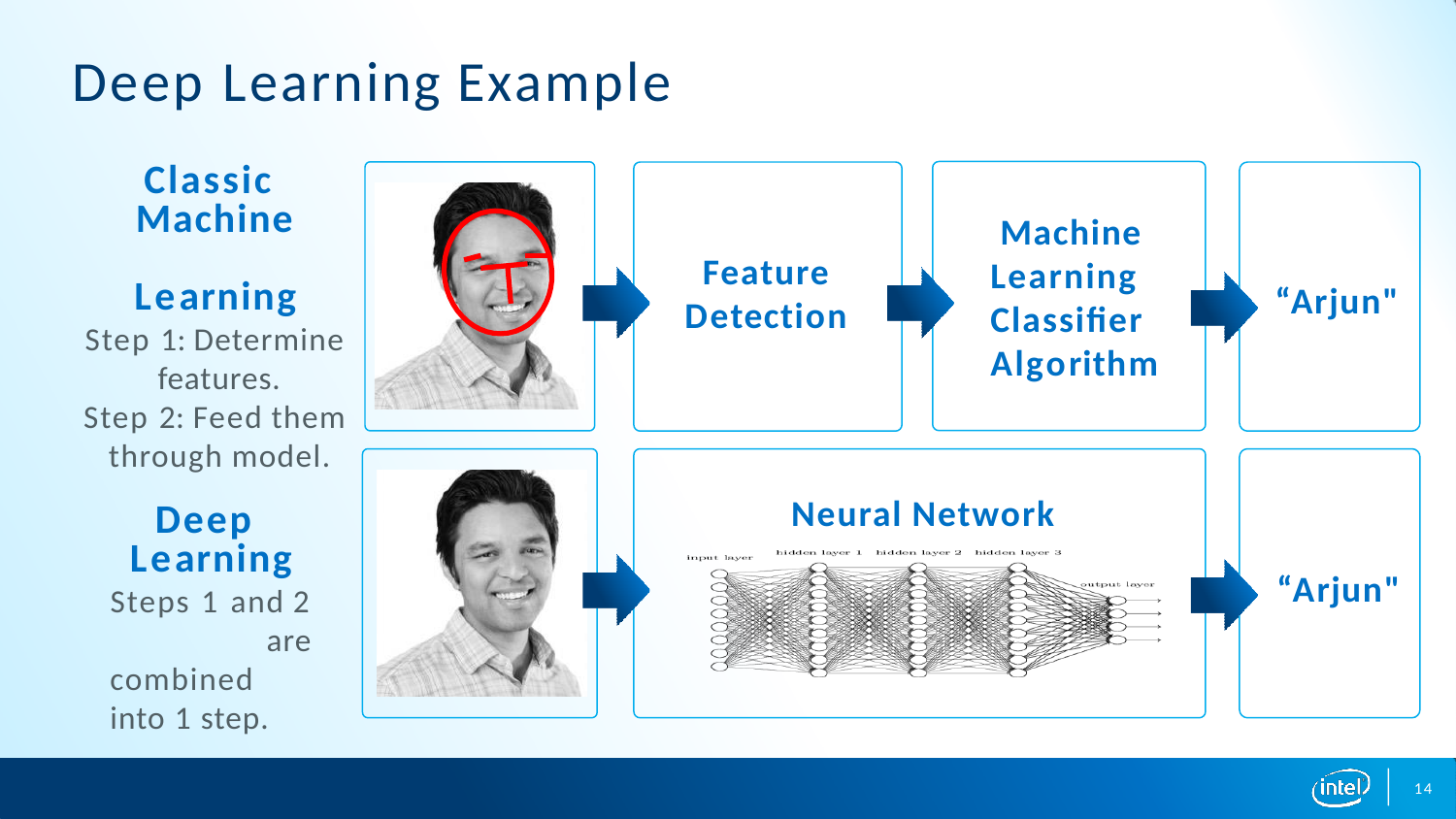

# Deep Learning Example
Classic  Machine  Learning
Step 1: Determine  features.
Step 2: Feed them  through model.
Deep  Learning
Steps 1 and 2  are combined  into 1 step.

Machine  Learning  Classifier  Algorithm

Feature  Detection

“Arjun"

Neural Network

“Arjun"

14